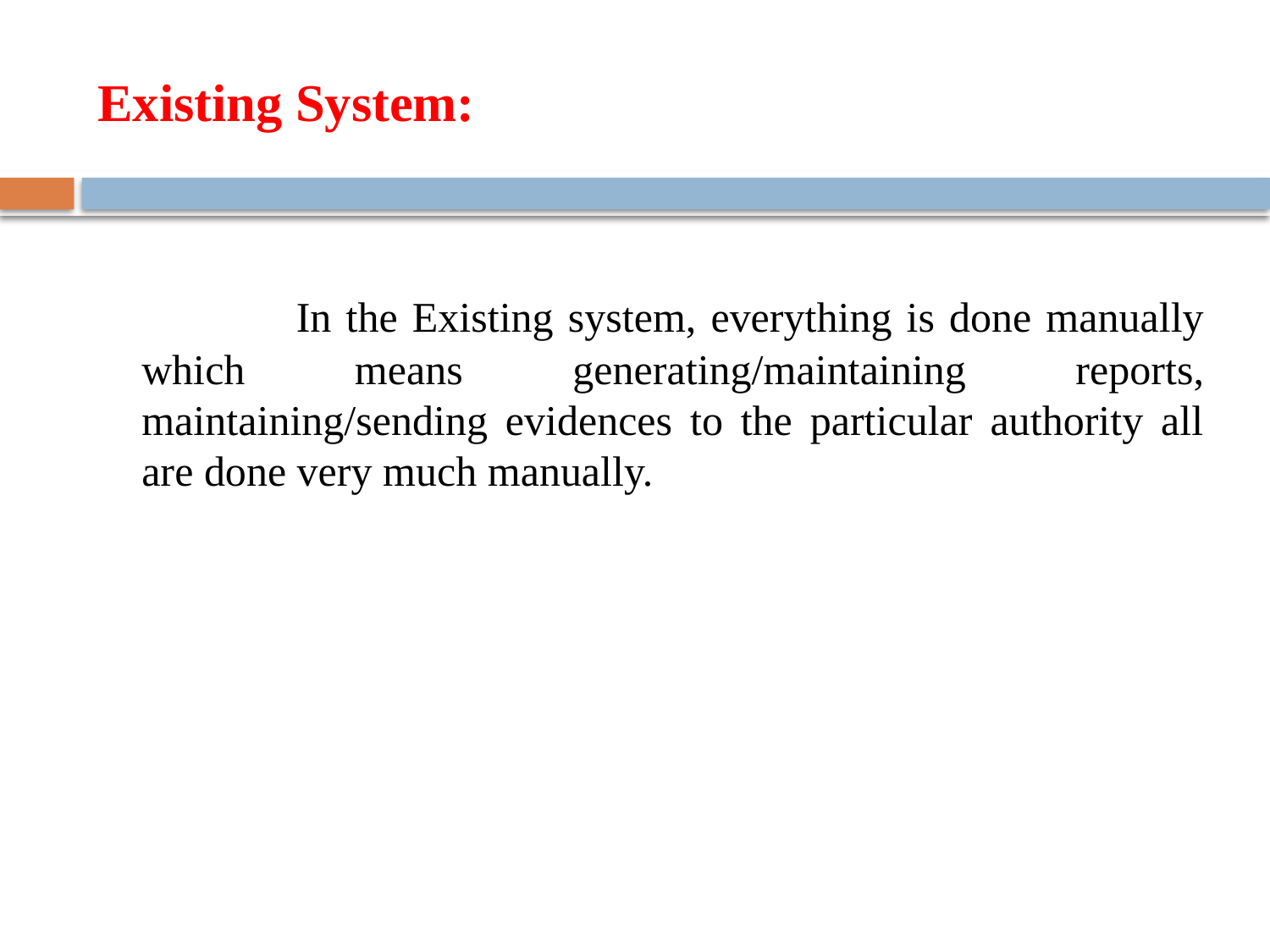

# Existing System:
       	In the Existing system, everything is done manually which means generating/maintaining reports, maintaining/sending evidences to the particular authority all are done very much manually.